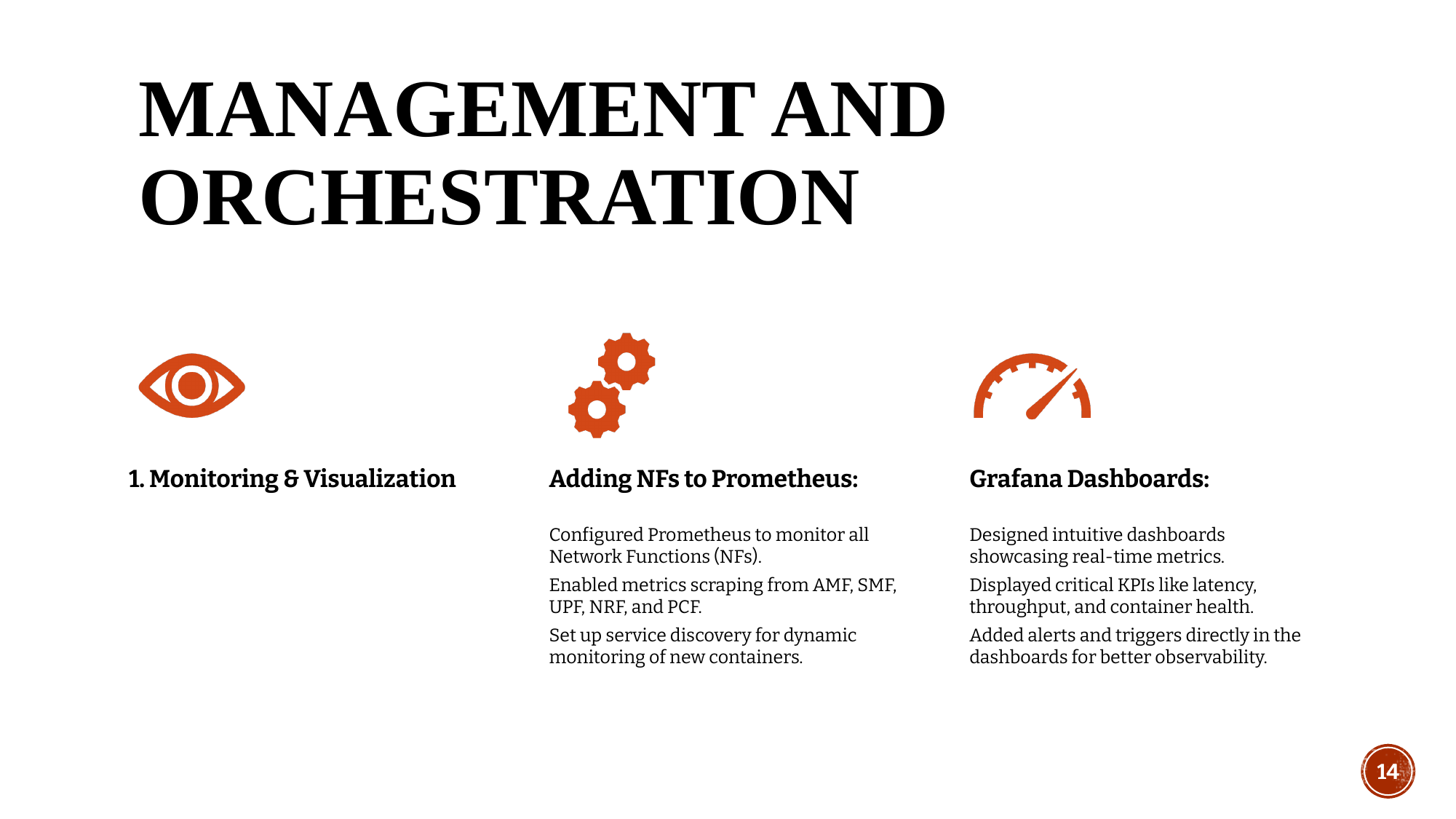

# Management and Orchestration
1. Monitoring & Visualization
Adding NFs to Prometheus:
Configured Prometheus to monitor all Network Functions (NFs).
Enabled metrics scraping from AMF, SMF, UPF, NRF, and PCF.
Set up service discovery for dynamic monitoring of new containers.
Grafana Dashboards:
Designed intuitive dashboards showcasing real-time metrics.
Displayed critical KPIs like latency, throughput, and container health.
Added alerts and triggers directly in the dashboards for better observability.
14